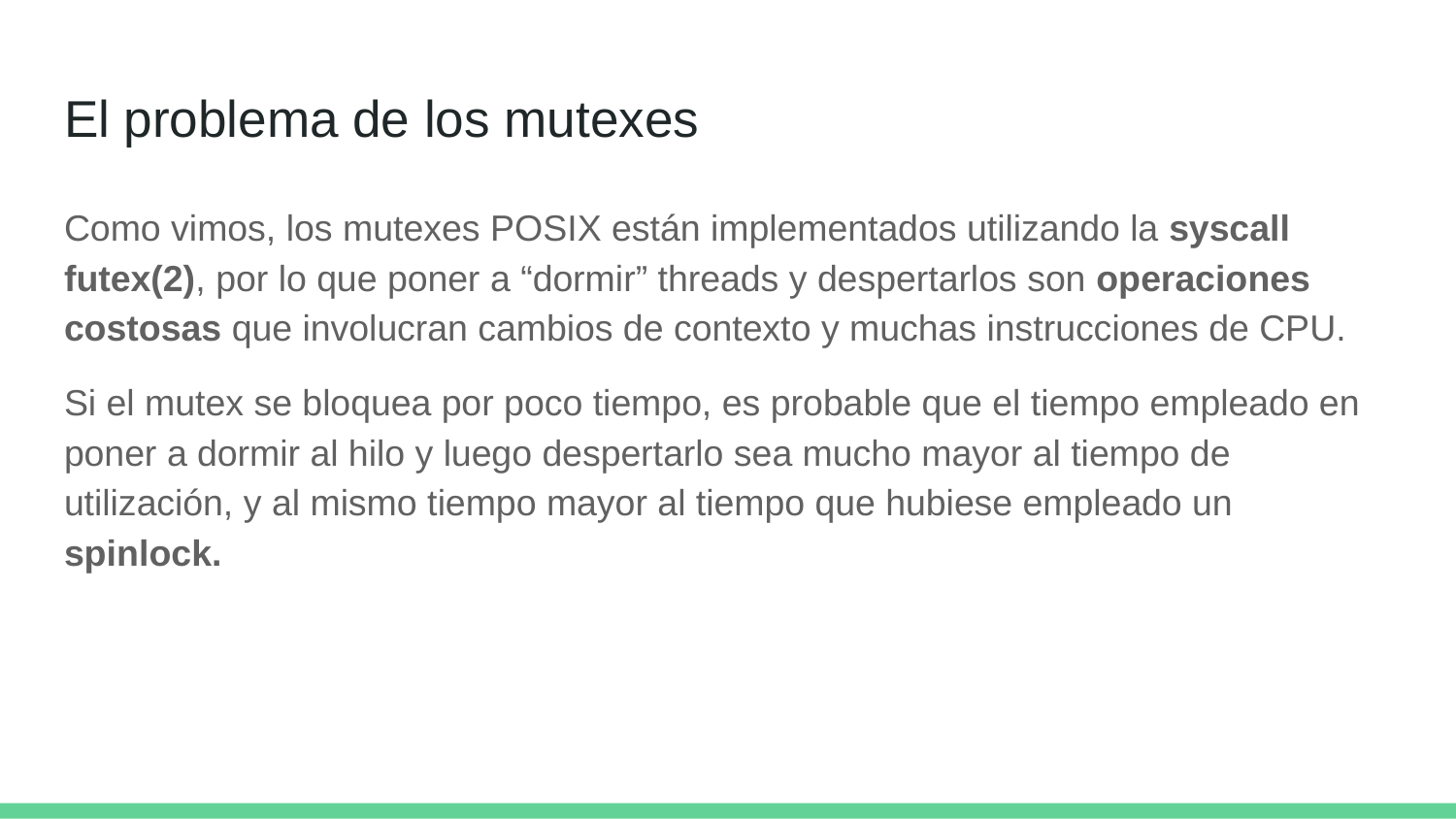

# El problema de los mutexes
Como vimos, los mutexes POSIX están implementados utilizando la syscall futex(2), por lo que poner a “dormir” threads y despertarlos son operaciones costosas que involucran cambios de contexto y muchas instrucciones de CPU.
Si el mutex se bloquea por poco tiempo, es probable que el tiempo empleado en poner a dormir al hilo y luego despertarlo sea mucho mayor al tiempo de utilización, y al mismo tiempo mayor al tiempo que hubiese empleado un spinlock.